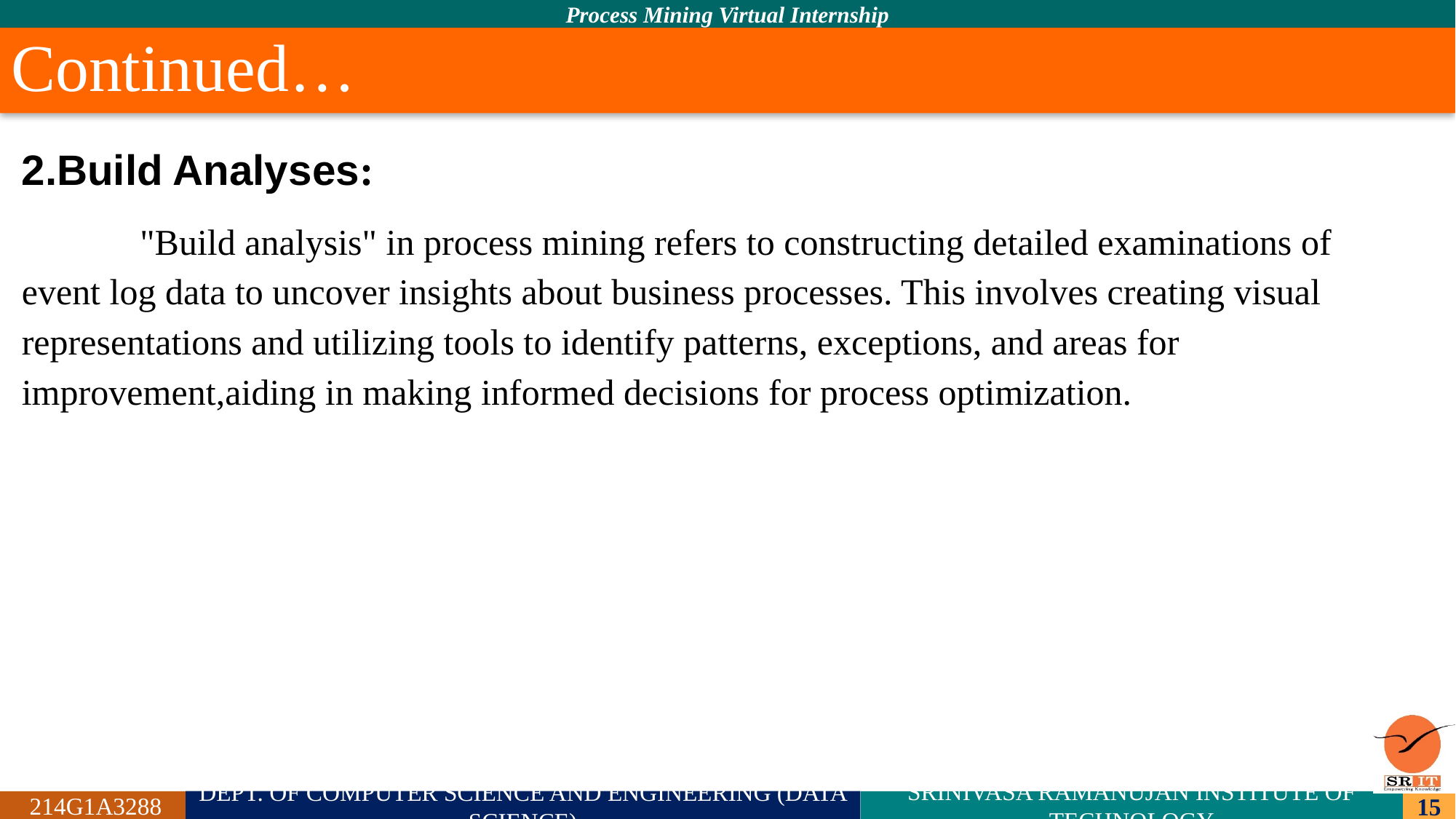

# Continued…
2.Build Analyses:
             "Build analysis" in process mining refers to constructing detailed examinations of event log data to uncover insights about business processes. This involves creating visual representations and utilizing tools to identify patterns, exceptions, and areas for   improvement,aiding in making informed decisions for process optimization.